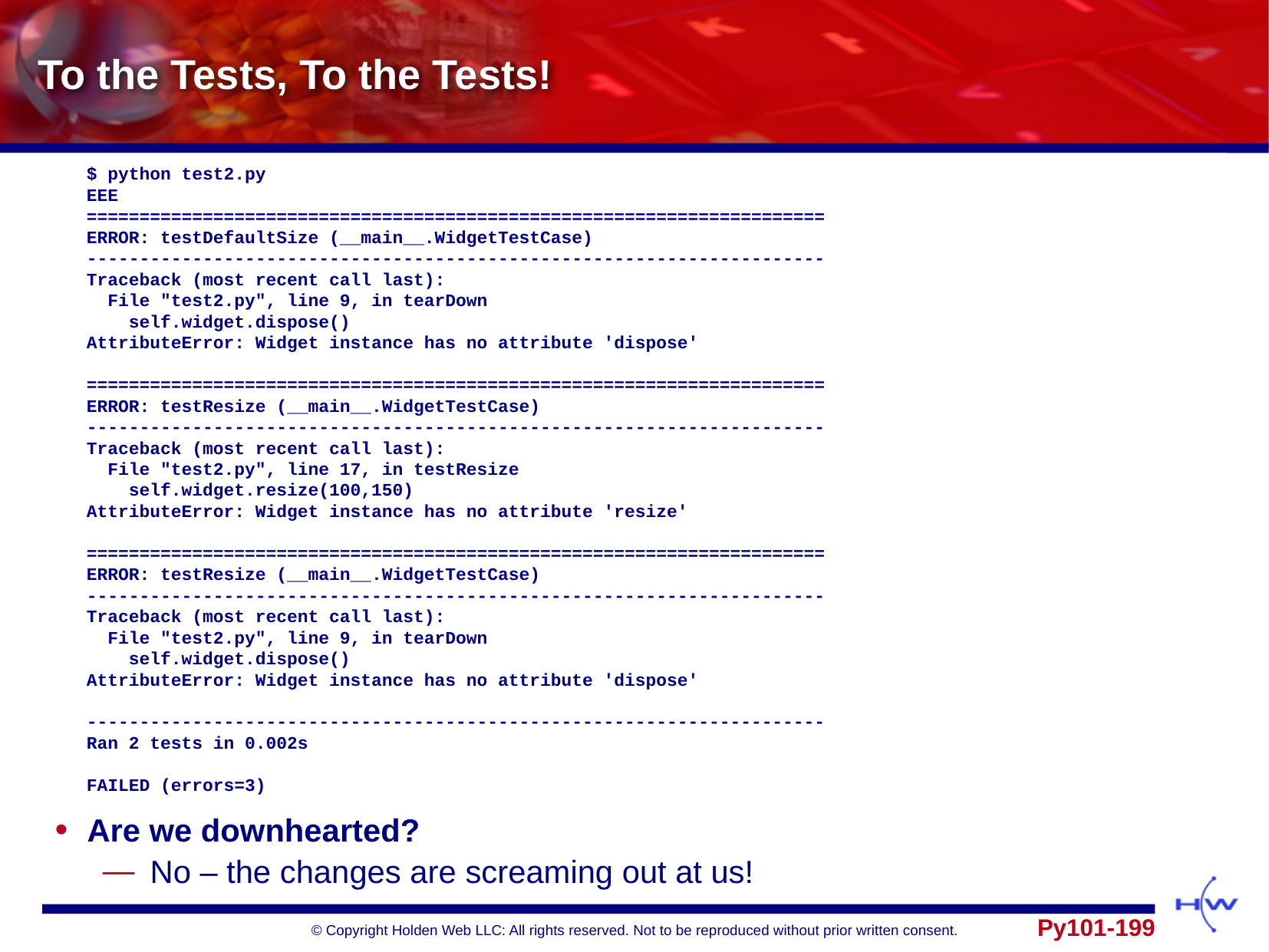

# To the Tests, To the Tests!
$ python test2.py
EEE
======================================================================
ERROR: testDefaultSize (__main__.WidgetTestCase)
----------------------------------------------------------------------
Traceback (most recent call last):
  File "test2.py", line 9, in tearDown
    self.widget.dispose()
AttributeError: Widget instance has no attribute 'dispose'

======================================================================
ERROR: testResize (__main__.WidgetTestCase)
----------------------------------------------------------------------
Traceback (most recent call last):
  File "test2.py", line 17, in testResize
    self.widget.resize(100,150)
AttributeError: Widget instance has no attribute 'resize'

======================================================================
ERROR: testResize (__main__.WidgetTestCase)
----------------------------------------------------------------------
Traceback (most recent call last):
  File "test2.py", line 9, in tearDown
    self.widget.dispose()
AttributeError: Widget instance has no attribute 'dispose'

----------------------------------------------------------------------
Ran 2 tests in 0.002s

FAILED (errors=3)
Are we downhearted?
No – the changes are screaming out at us!